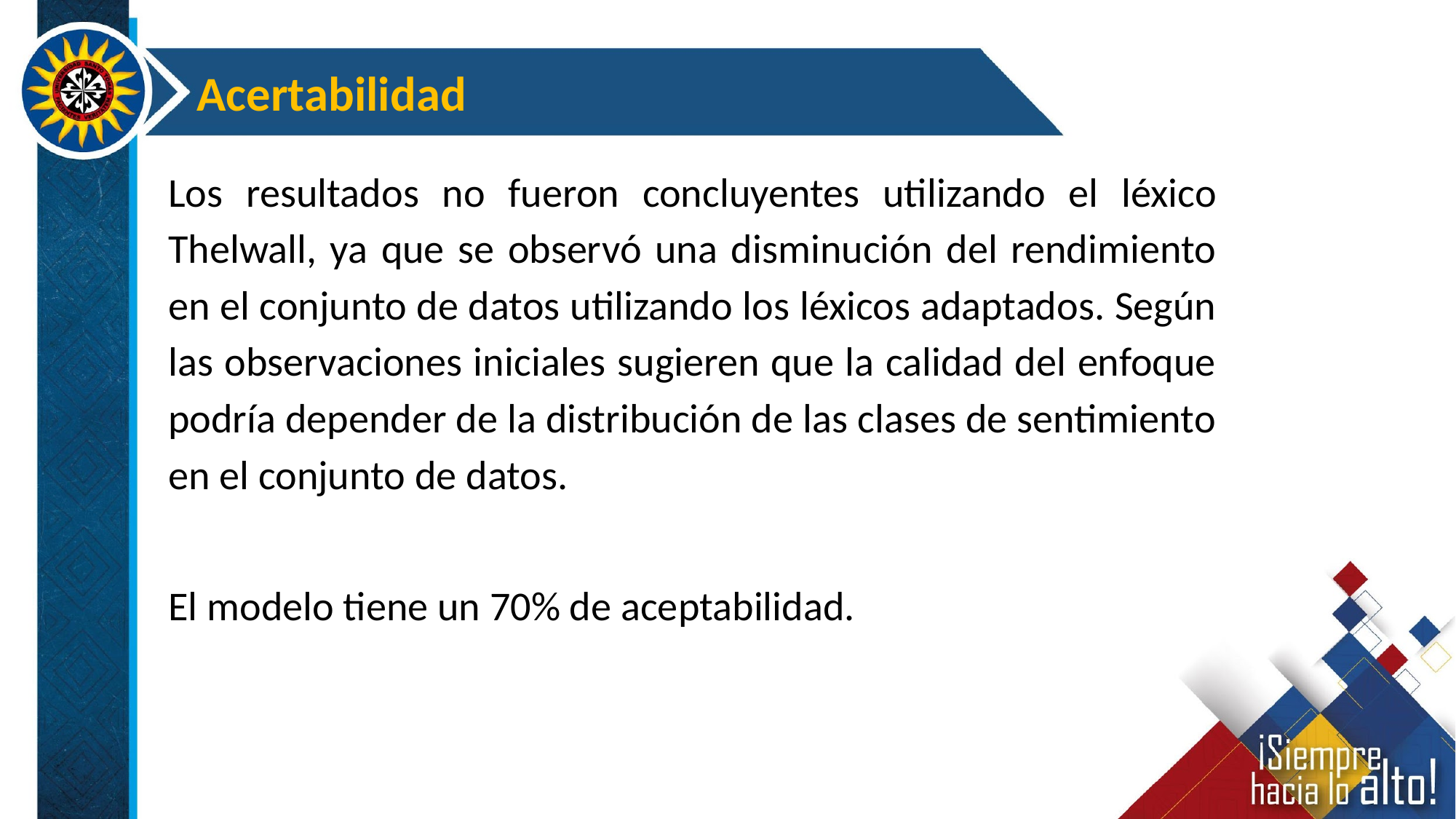

Acertabilidad
Los resultados no fueron concluyentes utilizando el léxico Thelwall, ya que se observó una disminución del rendimiento en el conjunto de datos utilizando los léxicos adaptados. Según las observaciones iniciales sugieren que la calidad del enfoque podría depender de la distribución de las clases de sentimiento en el conjunto de datos.

El modelo tiene un 70% de aceptabilidad.